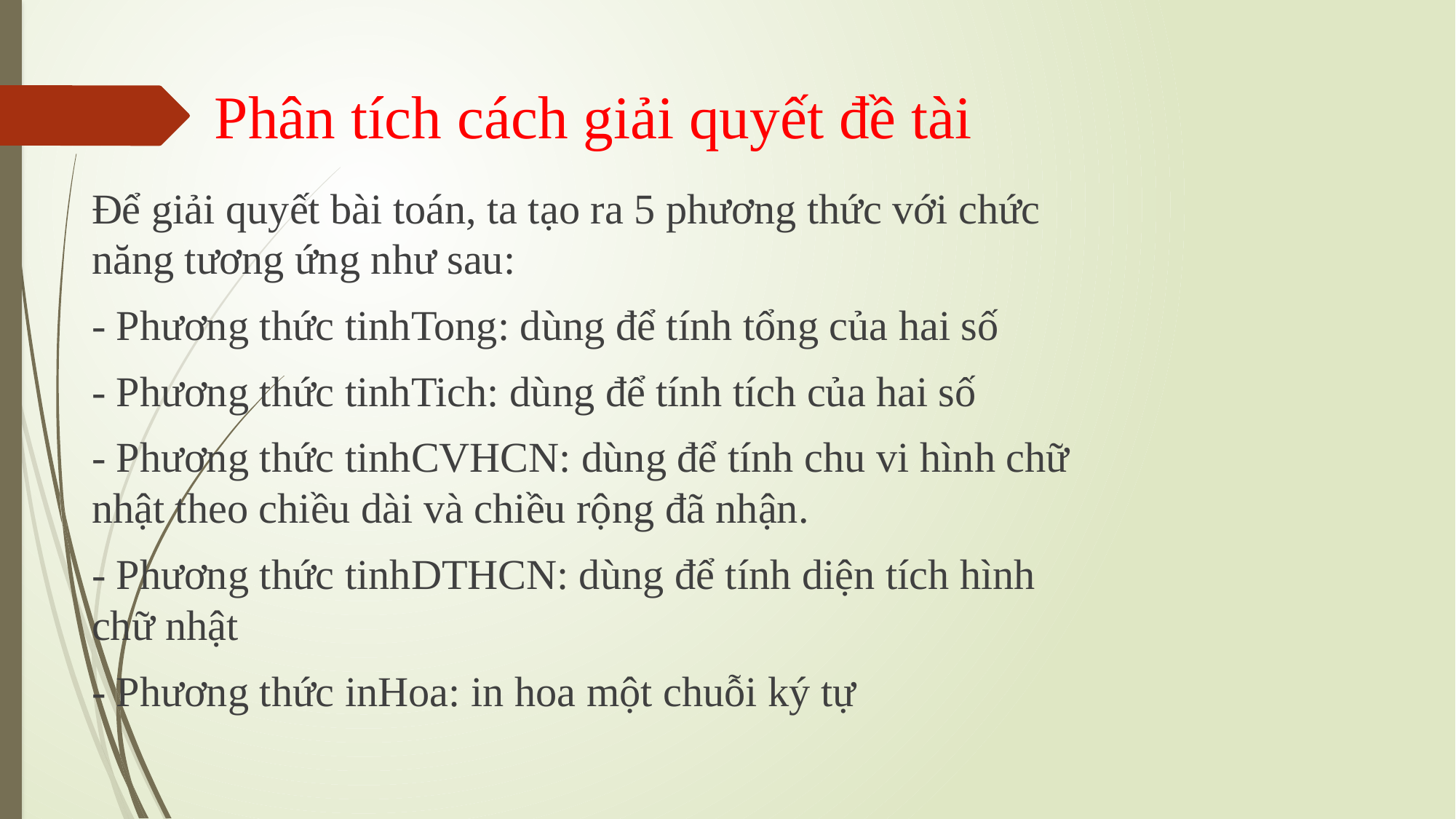

# Phân tích cách giải quyết đề tài
Để giải quyết bài toán, ta tạo ra 5 phương thức với chức năng tương ứng như sau:
- Phương thức tinhTong: dùng để tính tổng của hai số
- Phương thức tinhTich: dùng để tính tích của hai số
- Phương thức tinhCVHCN: dùng để tính chu vi hình chữ nhật theo chiều dài và chiều rộng đã nhận.
- Phương thức tinhDTHCN: dùng để tính diện tích hình chữ nhật
- Phương thức inHoa: in hoa một chuỗi ký tự